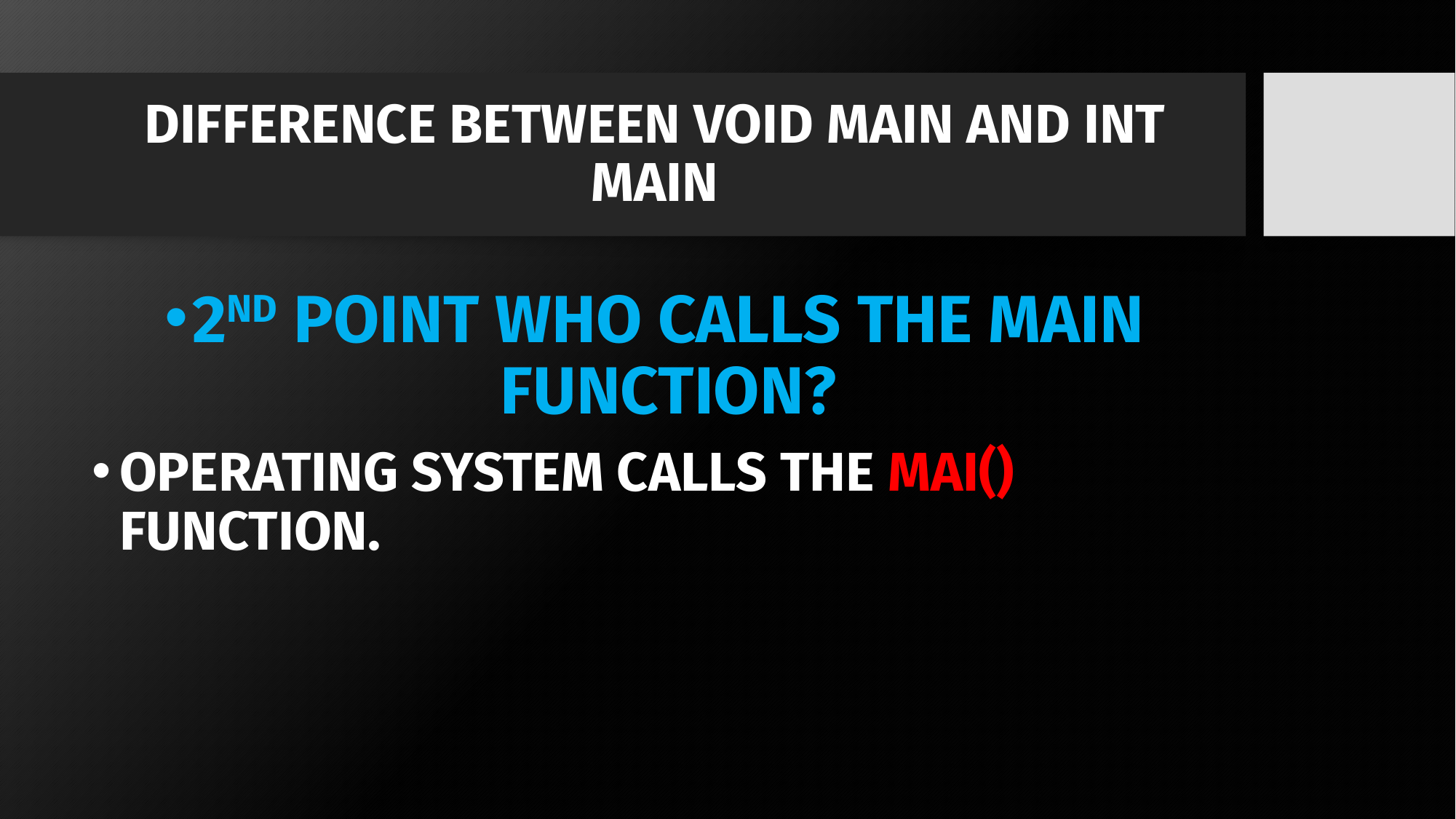

# DIFFERENCE BETWEEN VOID MAIN AND INT MAIN
2ND POINT WHO CALLS THE MAIN FUNCTION?
OPERATING SYSTEM CALLS THE MAI() FUNCTION.